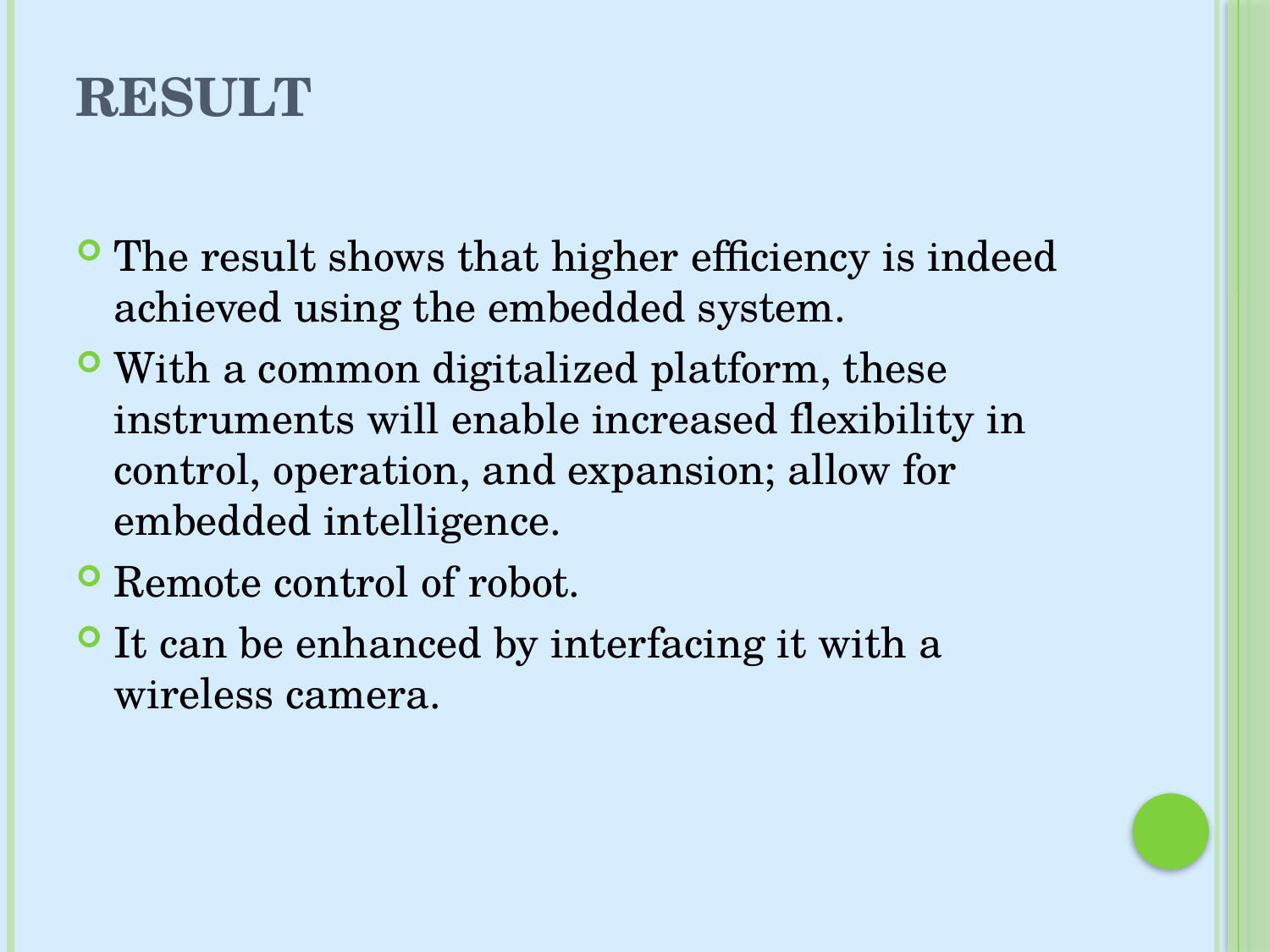

# RESULT
The result shows that higher efficiency is indeed achieved using the embedded system.
With a common digitalized platform, these instruments will enable increased flexibility in control, operation, and expansion; allow for embedded intelligence.
Remote control of robot.
It can be enhanced by interfacing it with a wireless camera.